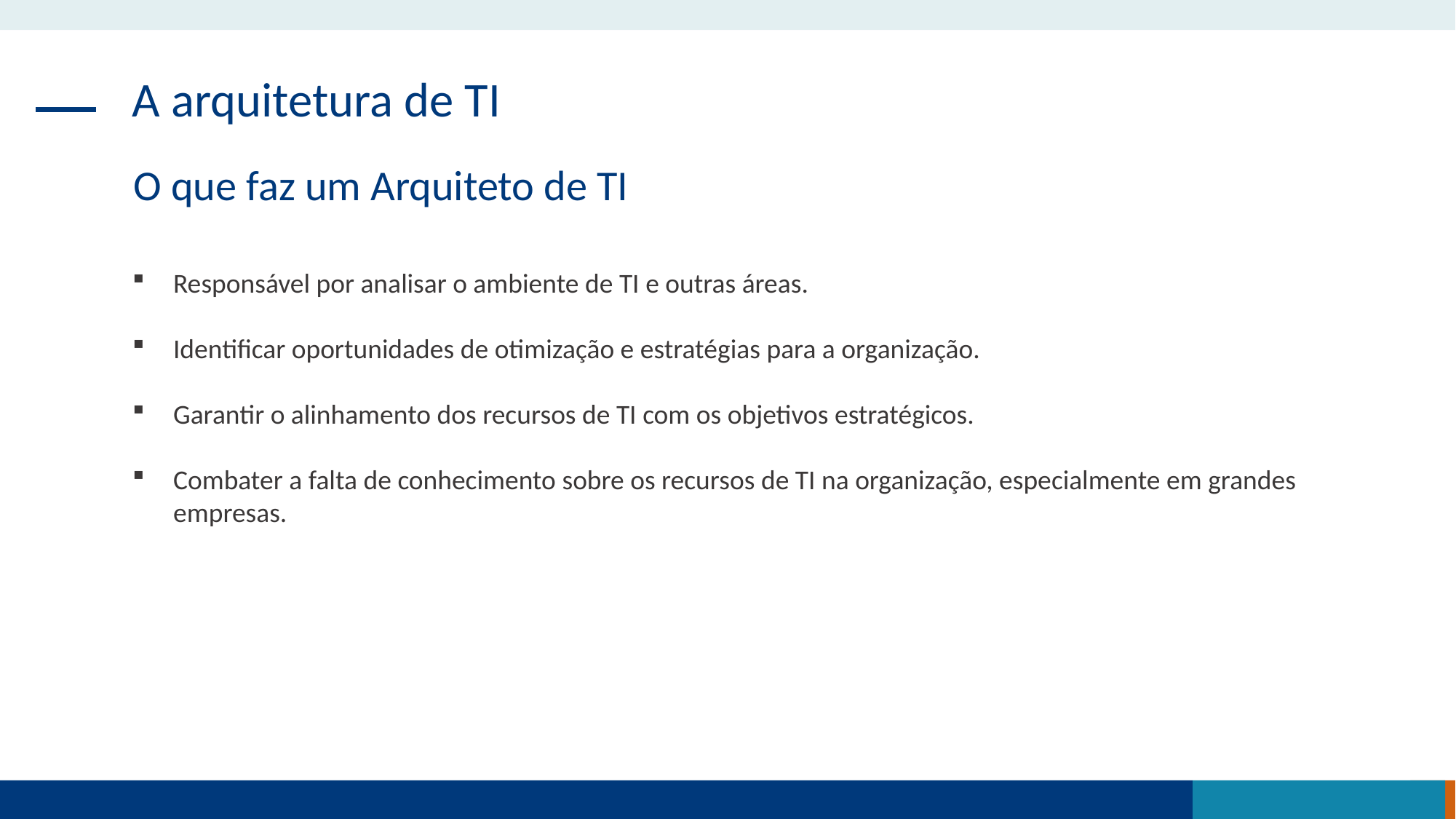

A arquitetura de TI
O que faz um Arquiteto de TI
Responsável por analisar o ambiente de TI e outras áreas.

Identificar oportunidades de otimização e estratégias para a organização.

Garantir o alinhamento dos recursos de TI com os objetivos estratégicos.

Combater a falta de conhecimento sobre os recursos de TI na organização, especialmente em grandes empresas.